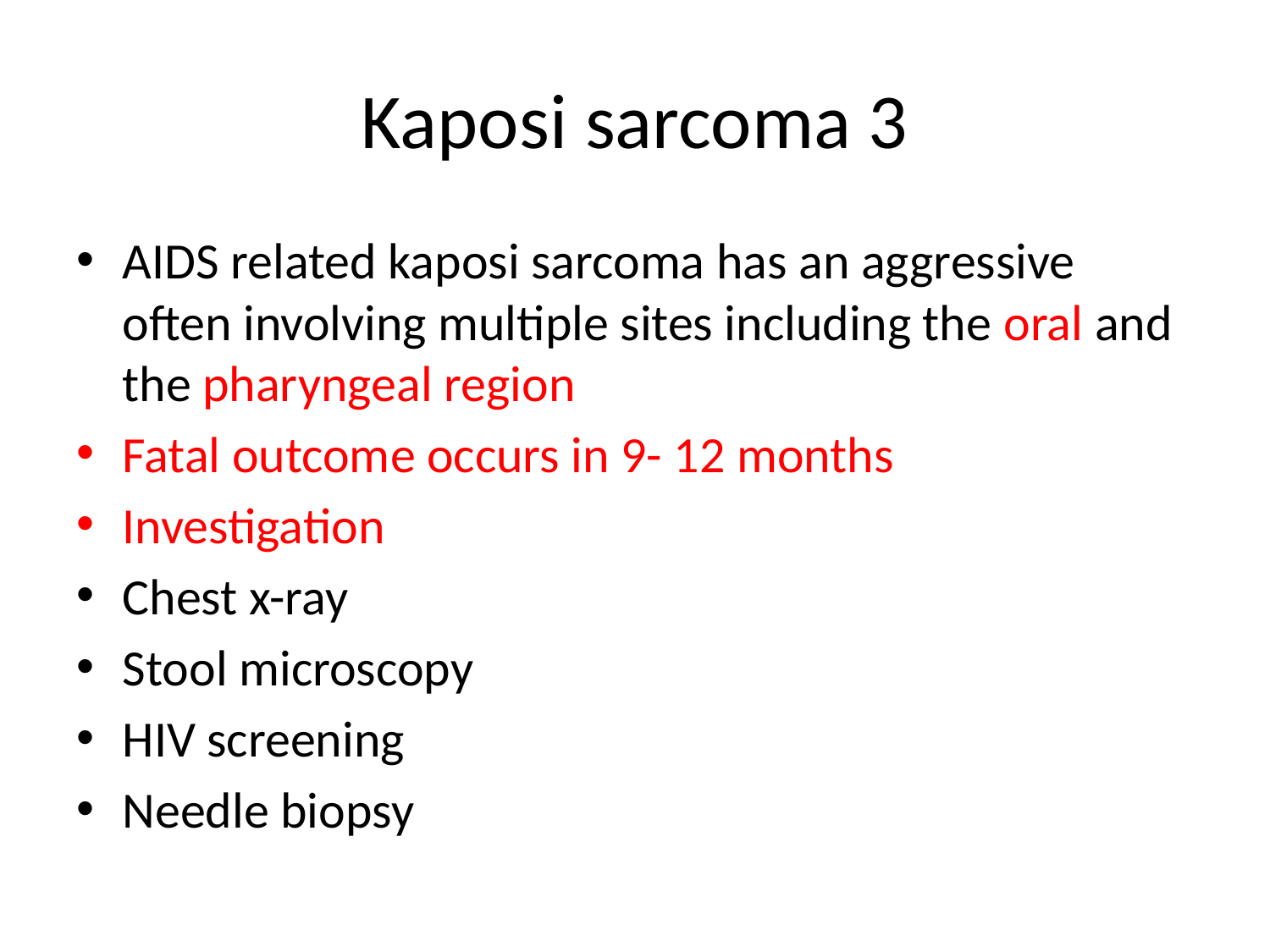

# Kaposi sarcoma 3
AIDS related kaposi sarcoma has an aggressive often involving multiple sites including the oral and the pharyngeal region
Fatal outcome occurs in 9- 12 months
Investigation
Chest x-ray
Stool microscopy
HIV screening
Needle biopsy